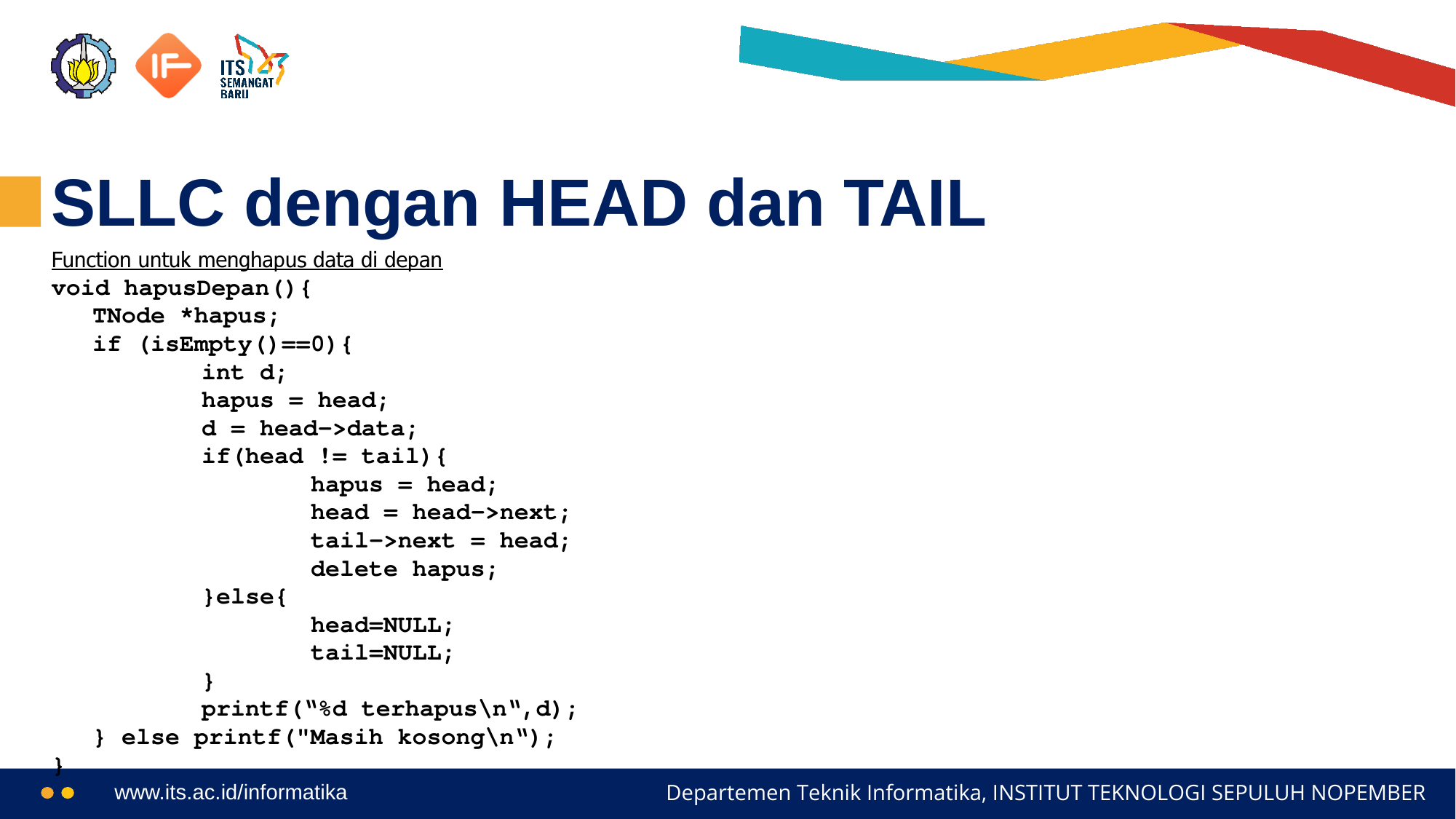

# SLLC dengan HEAD dan TAIL
Function untuk menghapus data di depan
void hapusDepan(){
	TNode *hapus;
	if (isEmpty()==0){
		int d;
		hapus = head;
		d = head->data;
		if(head != tail){
			hapus = head;
			head = head->next;
			tail->next = head;
			delete hapus;
		}else{
			head=NULL;
			tail=NULL;
		}
		printf(“%d terhapus\n“,d);
	} else printf("Masih kosong\n“);
}